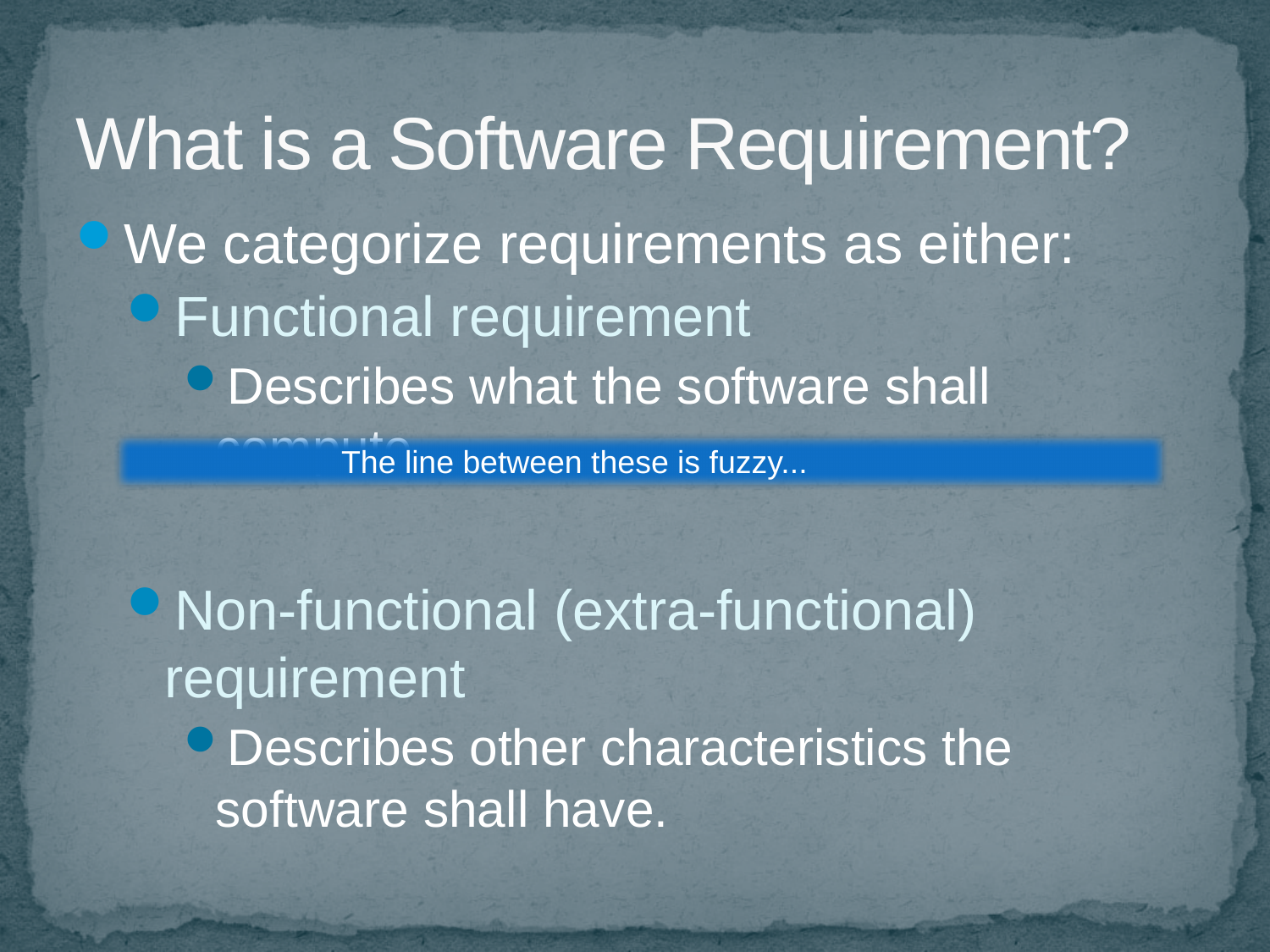

# What is a Software Requirement?
We categorize requirements as either:
Functional requirement
Describes what the software shall compute.

Non-functional (extra-functional) requirement
Describes other characteristics the software shall have.

The line between these is fuzzy...